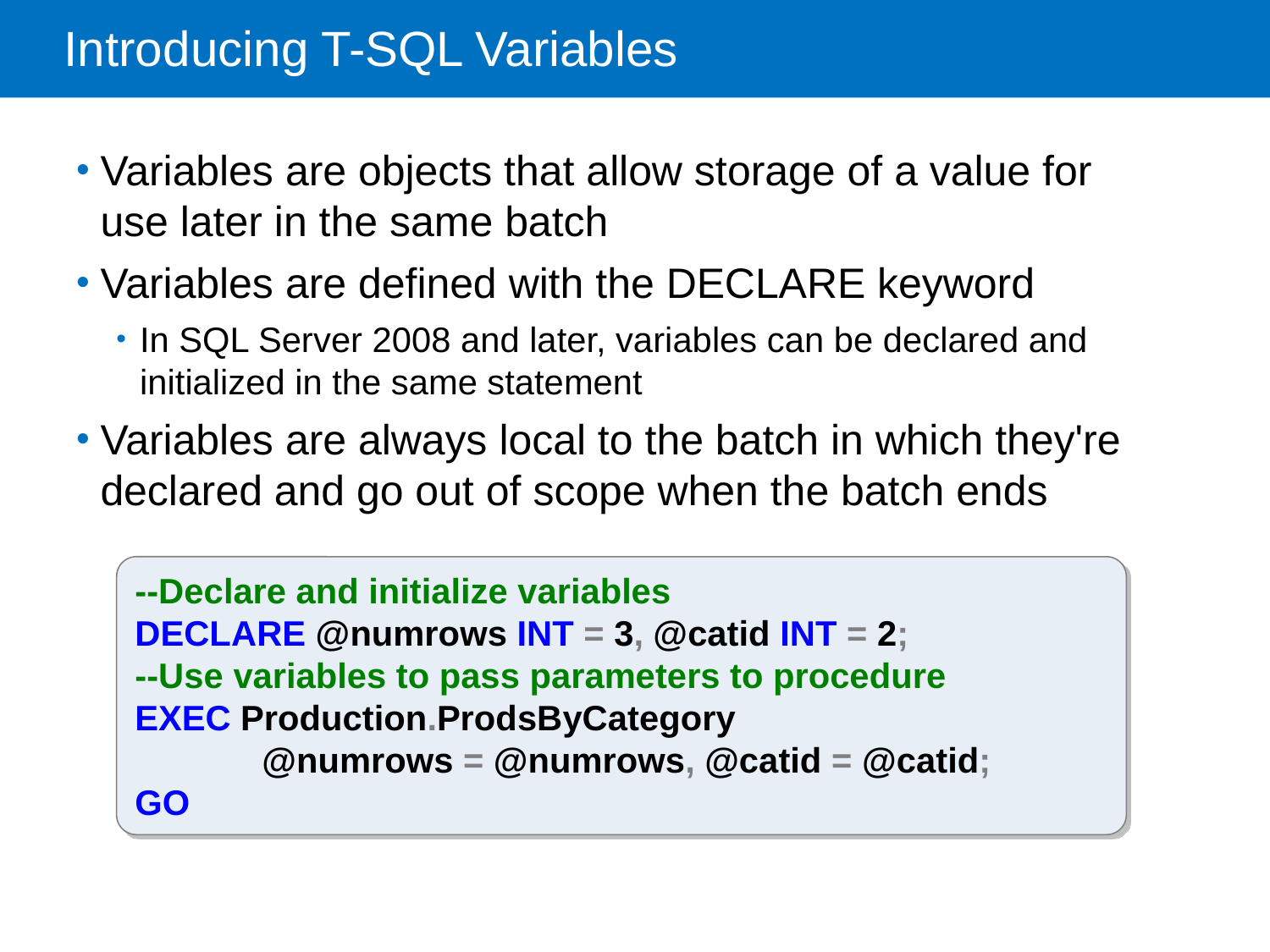

# Introducing T-SQL Variables
Variables are objects that allow storage of a value for use later in the same batch
Variables are defined with the DECLARE keyword
In SQL Server 2008 and later, variables can be declared and initialized in the same statement
Variables are always local to the batch in which they're declared and go out of scope when the batch ends

--Declare and initialize variables
DECLARE @numrows INT = 3, @catid INT = 2;
--Use variables to pass parameters to procedure
EXEC Production.ProdsByCategory
	@numrows = @numrows, @catid = @catid;
GO